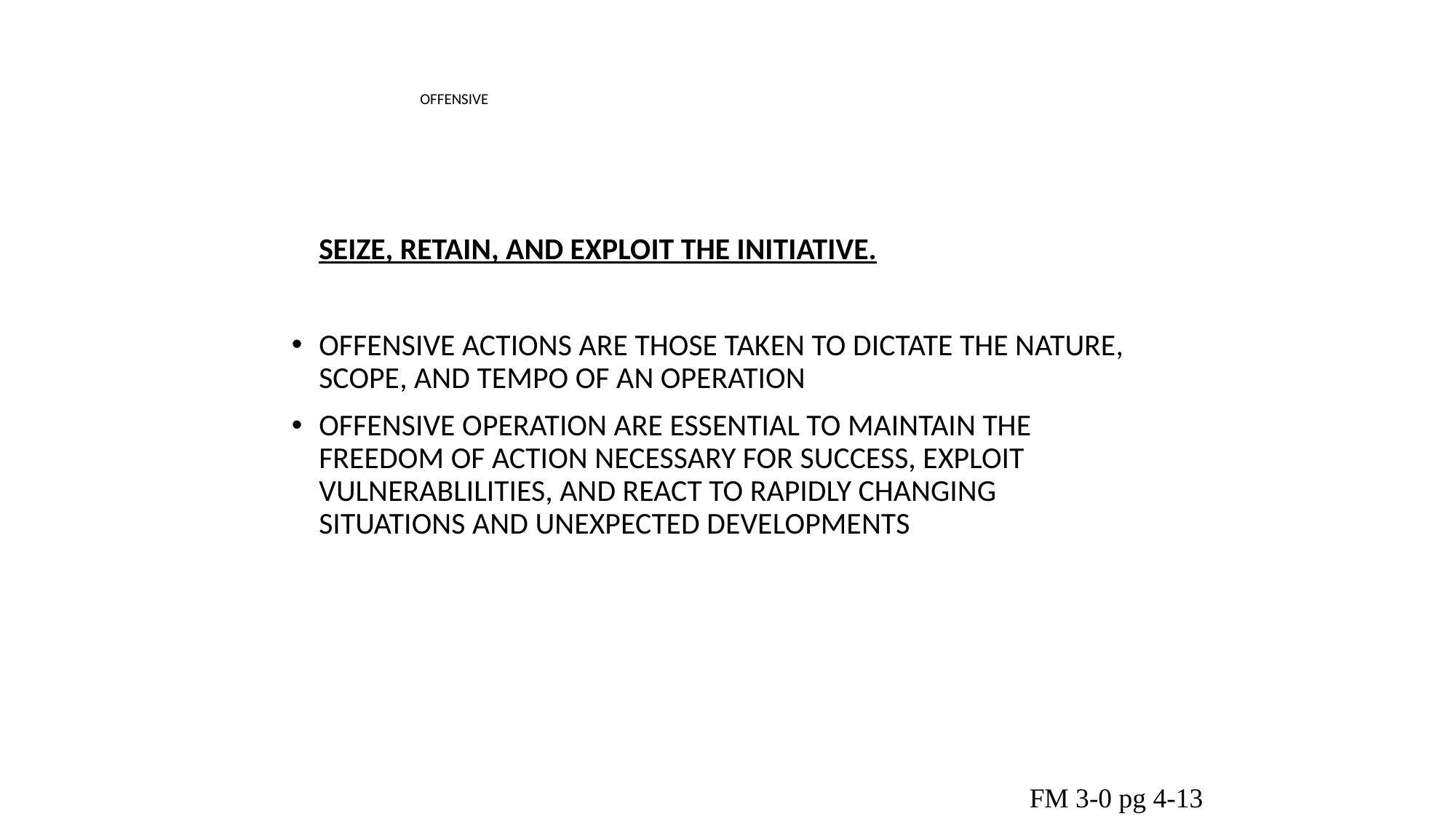

# OFFENSIVE
	SEIZE, RETAIN, AND EXPLOIT THE INITIATIVE.

OFFENSIVE ACTIONS ARE THOSE TAKEN TO DICTATE THE NATURE, SCOPE, AND TEMPO OF AN OPERATION
OFFENSIVE OPERATION ARE ESSENTIAL TO MAINTAIN THE FREEDOM OF ACTION NECESSARY FOR SUCCESS, EXPLOIT VULNERABLILITIES, AND REACT TO RAPIDLY CHANGING SITUATIONS AND UNEXPECTED DEVELOPMENTS

FM 3-0 pg 4-13